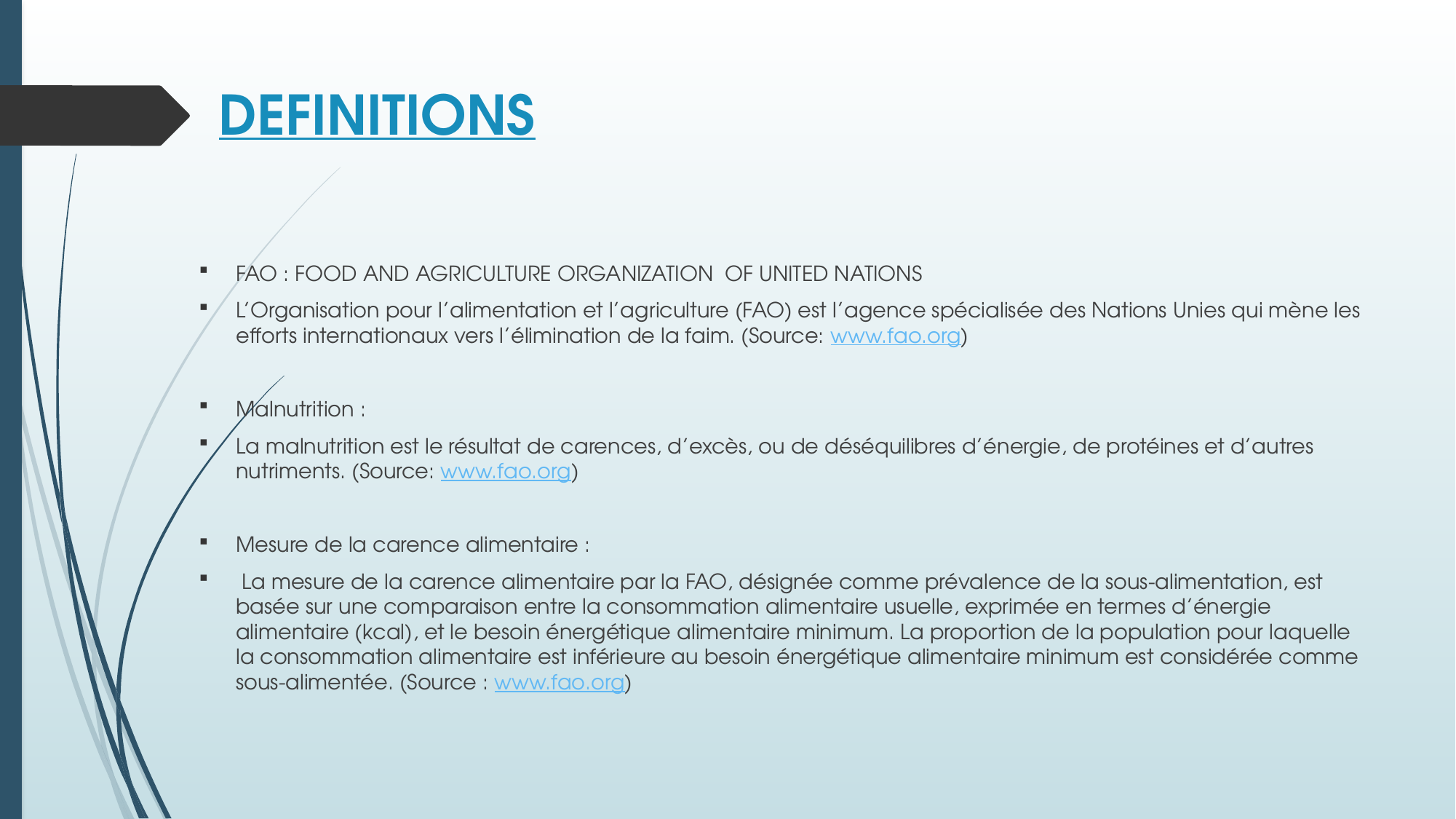

# DEFINITIONS
FAO : FOOD AND AGRICULTURE ORGANIZATION  OF UNITED NATIONS
L’Organisation pour l’alimentation et l’agriculture (FAO) est l’agence spécialisée des Nations Unies qui mène les efforts internationaux vers l’élimination de la faim. (Source: www.fao.org)

Malnutrition :
La malnutrition est le résultat de carences, d’excès, ou de déséquilibres d’énergie, de protéines et d’autres nutriments. (Source: www.fao.org)

Mesure de la carence alimentaire :
 La mesure de la carence alimentaire par la FAO, désignée comme prévalence de la sous-alimentation, est basée sur une comparaison entre la consommation alimentaire usuelle, exprimée en termes d’énergie alimentaire (kcal), et le besoin énergétique alimentaire minimum. La proportion de la population pour laquelle la consommation alimentaire est inférieure au besoin énergétique alimentaire minimum est considérée comme sous-alimentée. (Source : www.fao.org)